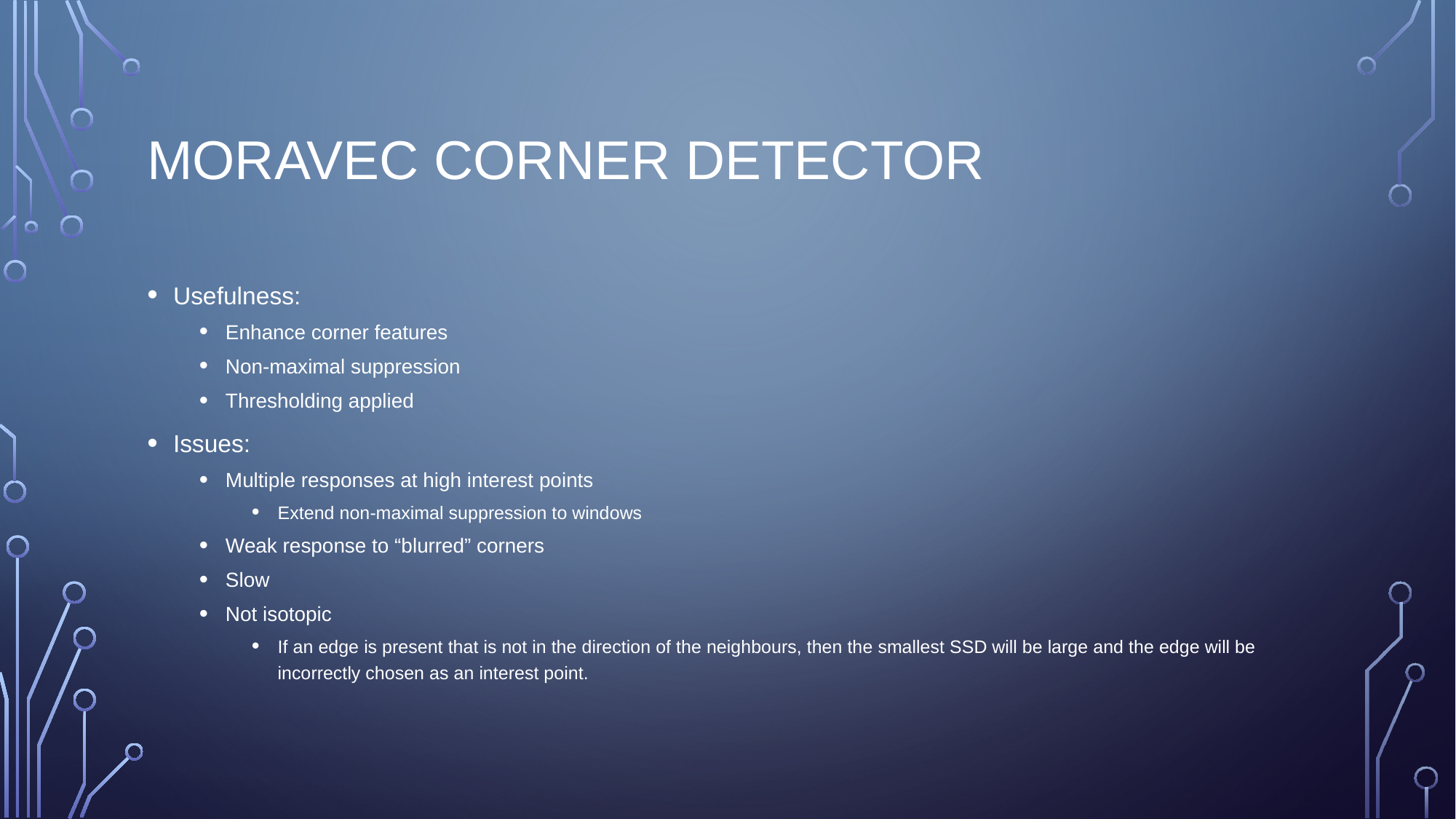

# Moravec Corner Detector
Usefulness:
Enhance corner features
Non-maximal suppression
Thresholding applied
Issues:
Multiple responses at high interest points
Extend non-maximal suppression to windows
Weak response to “blurred” corners
Slow
Not isotopic
If an edge is present that is not in the direction of the neighbours, then the smallest SSD will be large and the edge will be incorrectly chosen as an interest point.